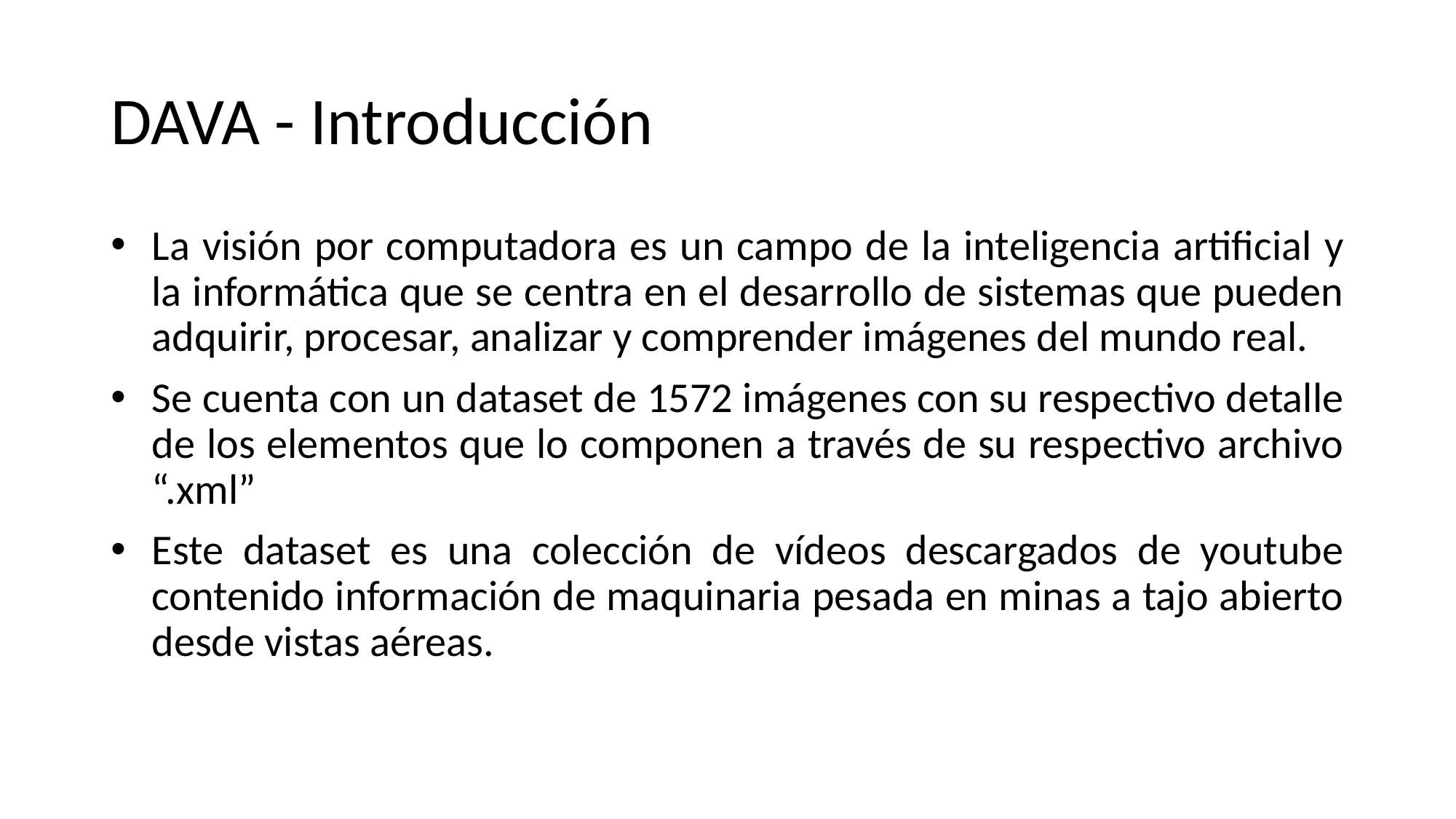

# DAVA - Introducción
La visión por computadora es un campo de la inteligencia artificial y la informática que se centra en el desarrollo de sistemas que pueden adquirir, procesar, analizar y comprender imágenes del mundo real.
Se cuenta con un dataset de 1572 imágenes con su respectivo detalle de los elementos que lo componen a través de su respectivo archivo “.xml”
Este dataset es una colección de vídeos descargados de youtube contenido información de maquinaria pesada en minas a tajo abierto desde vistas aéreas.